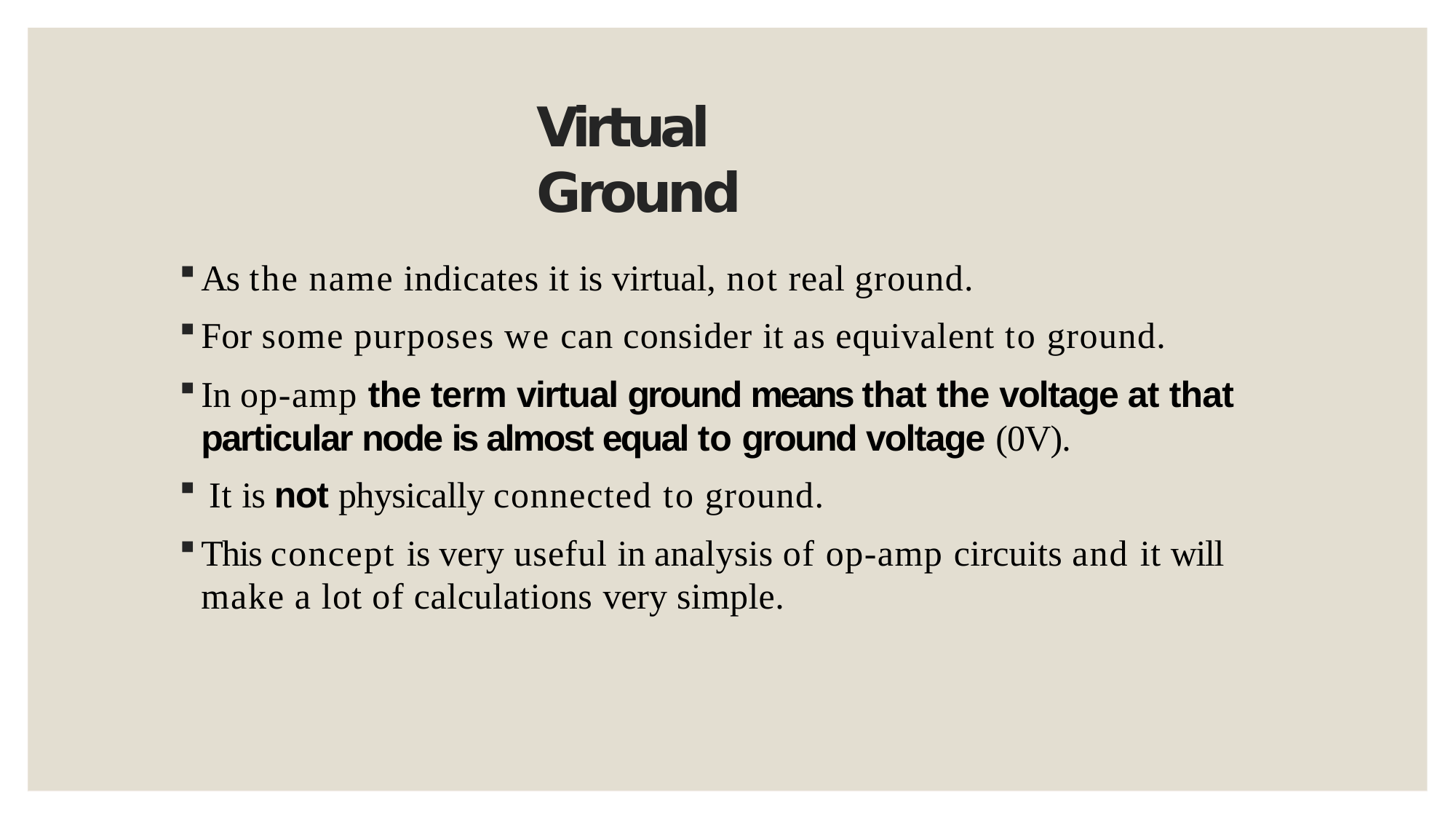

# Virtual Ground
As the name indicates it is virtual, not real ground.
For some purposes we can consider it as equivalent to ground.
In op-amp the term virtual ground means that the voltage at that  particular node is almost equal to ground voltage (0V).
It is not physically connected to ground.
This concept is very useful in analysis of op-amp circuits and it will  make a lot of calculations very simple.